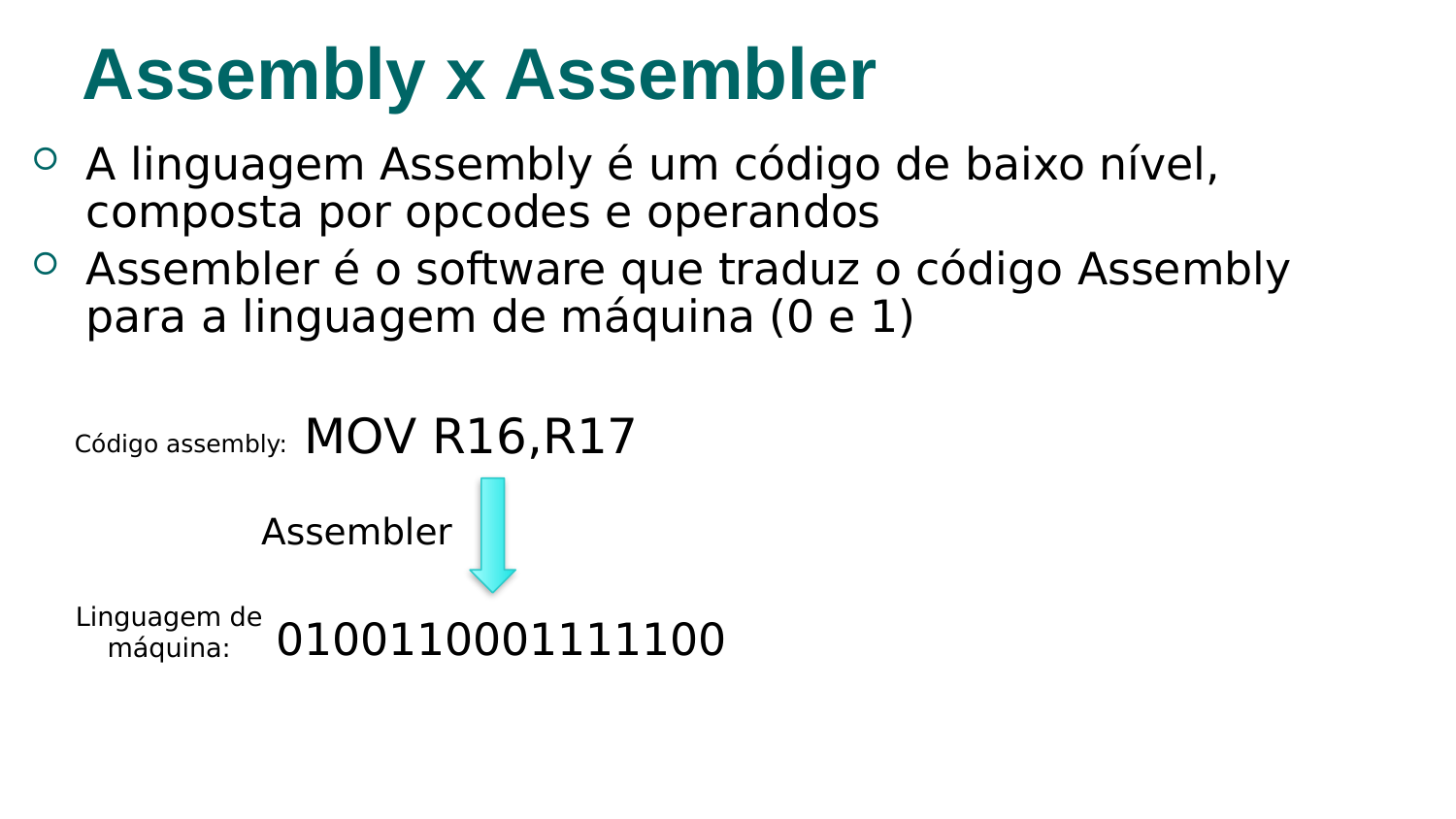

# Assembly x Assembler
A linguagem Assembly é um código de baixo nível, composta por opcodes e operandos
Assembler é o software que traduz o código Assembly para a linguagem de máquina (0 e 1)
MOV R16,R17

Código assembly:
Assembler

Linguagem de máquina:
0100110001111100